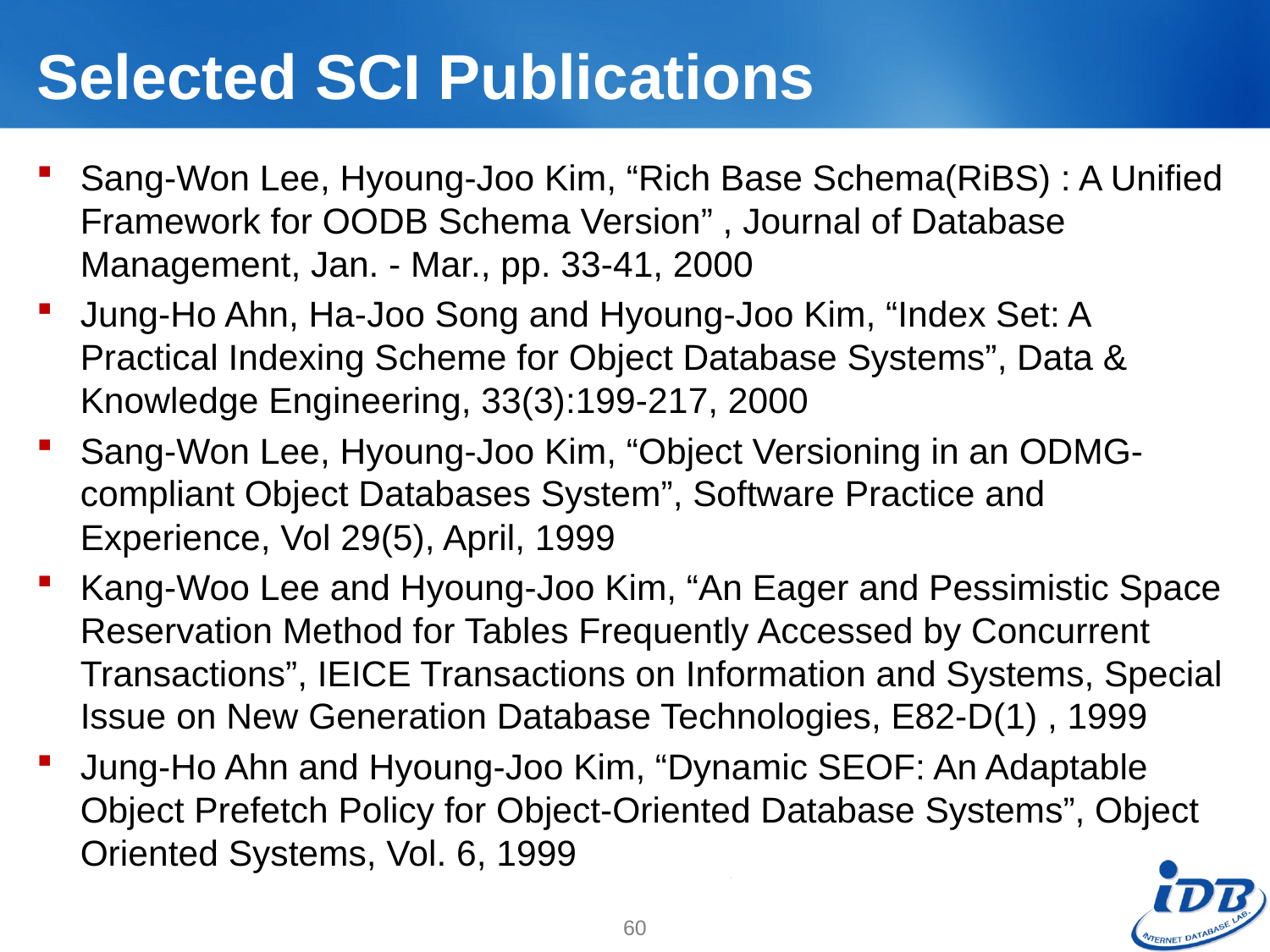

# Selected SCI Publications
Sang-Won Lee, Hyoung-Joo Kim, “Rich Base Schema(RiBS) : A Unified Framework for OODB Schema Version” , Journal of Database Management, Jan. - Mar., pp. 33-41, 2000
Jung-Ho Ahn, Ha-Joo Song and Hyoung-Joo Kim, “Index Set: A Practical Indexing Scheme for Object Database Systems”, Data & Knowledge Engineering, 33(3):199-217, 2000
Sang-Won Lee, Hyoung-Joo Kim, “Object Versioning in an ODMG-compliant Object Databases System”, Software Practice and Experience, Vol 29(5), April, 1999
Kang-Woo Lee and Hyoung-Joo Kim, “An Eager and Pessimistic Space Reservation Method for Tables Frequently Accessed by Concurrent Transactions”, IEICE Transactions on Information and Systems, Special Issue on New Generation Database Technologies, E82-D(1) , 1999
Jung-Ho Ahn and Hyoung-Joo Kim, “Dynamic SEOF: An Adaptable Object Prefetch Policy for Object-Oriented Database Systems”, Object Oriented Systems, Vol. 6, 1999

60